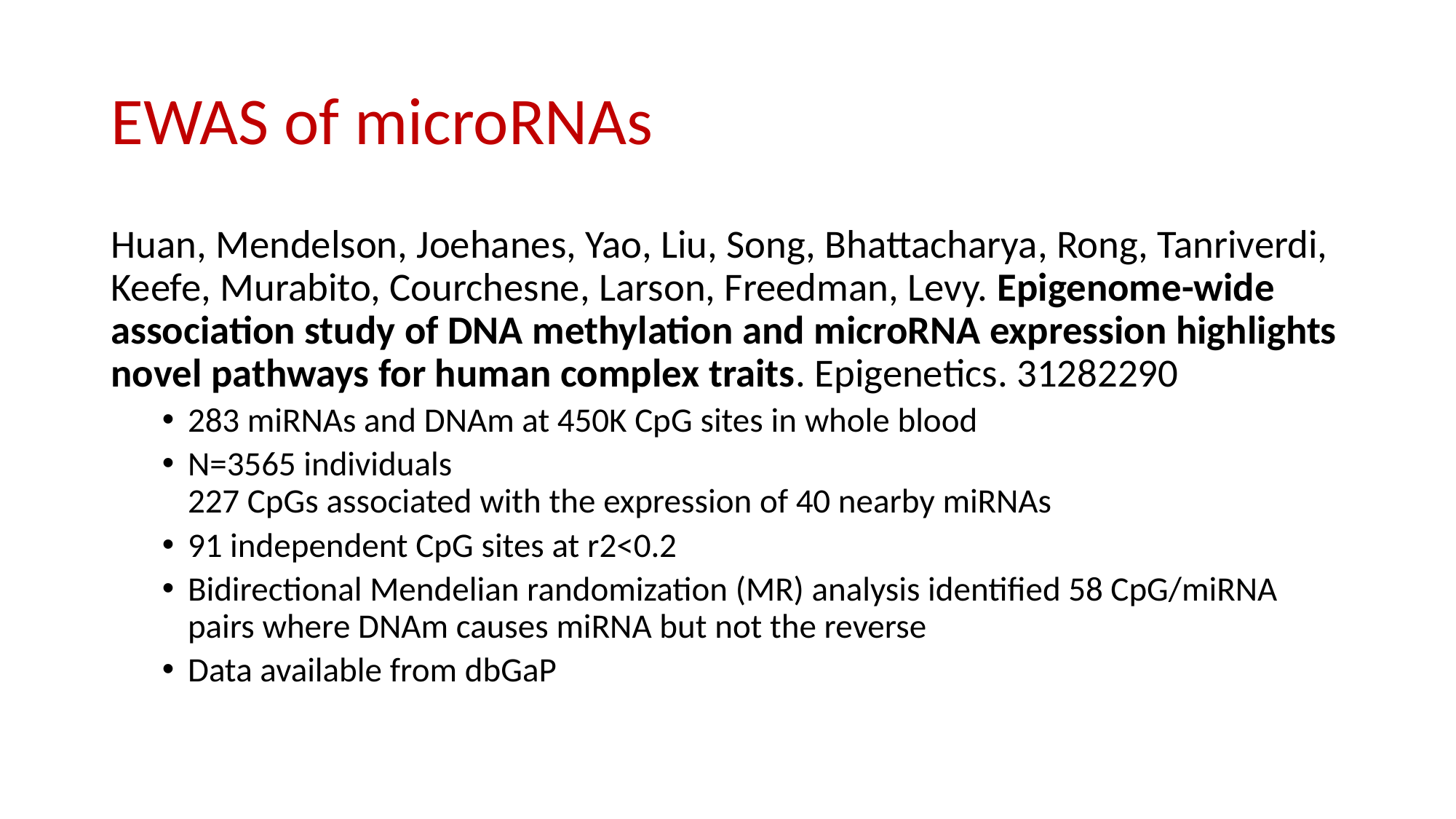

# EWAS of microRNAs
Huan, Mendelson, Joehanes, Yao, Liu, Song, Bhattacharya, Rong, Tanriverdi, Keefe, Murabito, Courchesne, Larson, Freedman, Levy. Epigenome-wide association study of DNA methylation and microRNA expression highlights novel pathways for human complex traits. Epigenetics. 31282290
283 miRNAs and DNAm at 450K CpG sites in whole blood
N=3565 individuals
227 CpGs associated with the expression of 40 nearby miRNAs
91 independent CpG sites at r2<0.2
Bidirectional Mendelian randomization (MR) analysis identified 58 CpG/miRNA pairs where DNAm causes miRNA but not the reverse
Data available from dbGaP